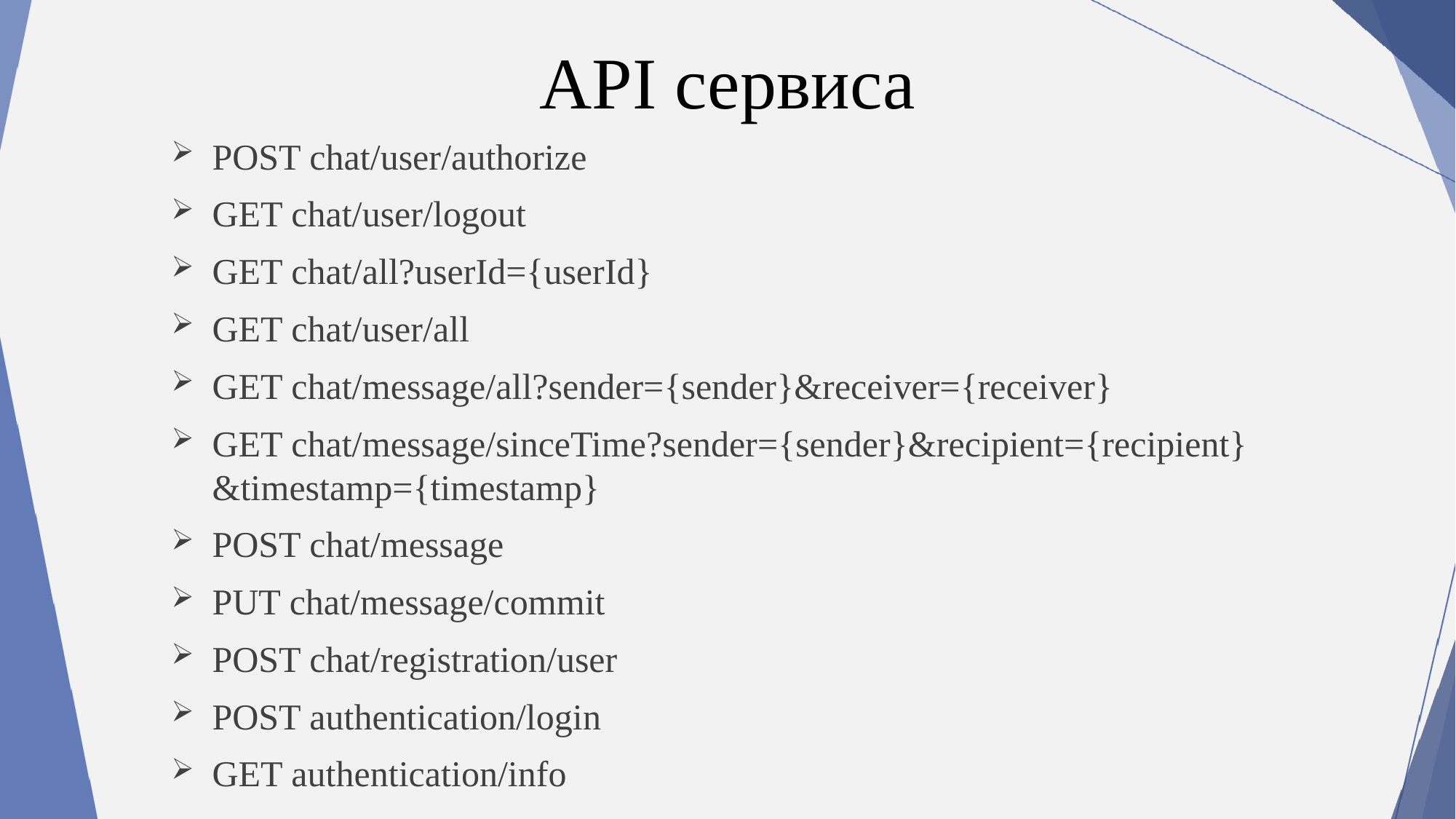

# API сервиса
POST chat/user/authorize
GET chat/user/logout
GET chat/all?userId={userId}
GET chat/user/all
GET chat/message/all?sender={sender}&receiver={receiver}
GET chat/message/sinceTime?sender={sender}&recipient={recipient} &timestamp={timestamp}
POST chat/message
PUT chat/message/commit
POST chat/registration/user
POST authentication/login
GET authentication/info